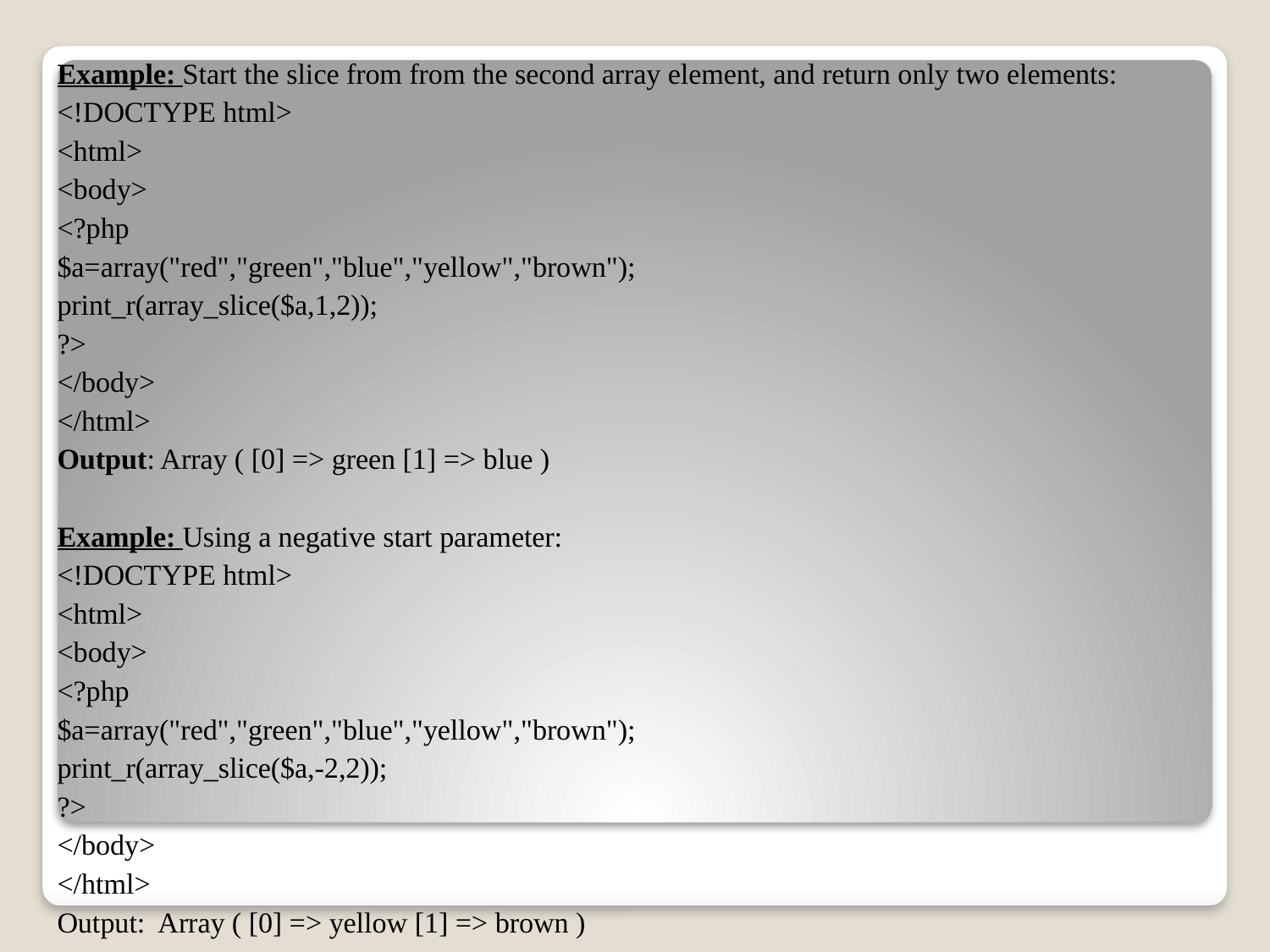

Example: Start the slice from from the second array element, and return only two elements:
<!DOCTYPE html>
<html>
<body>
<?php
$a=array("red","green","blue","yellow","brown");
print_r(array_slice($a,1,2));
?>
</body>
</html>
Output: Array ( [0] => green [1] => blue )

Example: Using a negative start parameter:
<!DOCTYPE html>
<html>
<body>
<?php
$a=array("red","green","blue","yellow","brown");
print_r(array_slice($a,-2,2));
?>
</body>
</html>
Output:  Array ( [0] => yellow [1] => brown )